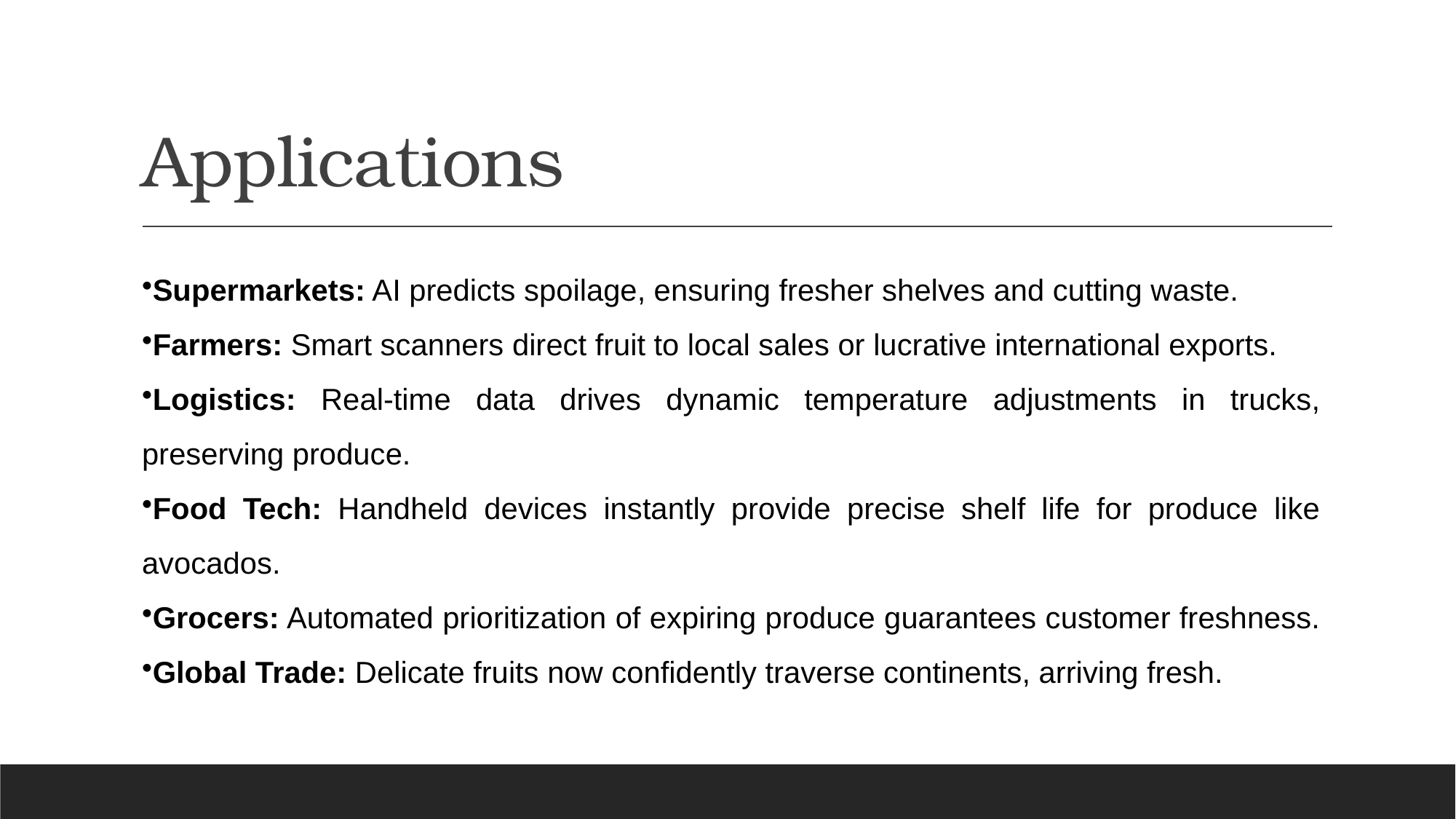

# Applications
Supermarkets: AI predicts spoilage, ensuring fresher shelves and cutting waste.
Farmers: Smart scanners direct fruit to local sales or lucrative international exports.
Logistics: Real-time data drives dynamic temperature adjustments in trucks, preserving produce.
Food Tech: Handheld devices instantly provide precise shelf life for produce like avocados.
Grocers: Automated prioritization of expiring produce guarantees customer freshness.
Global Trade: Delicate fruits now confidently traverse continents, arriving fresh.